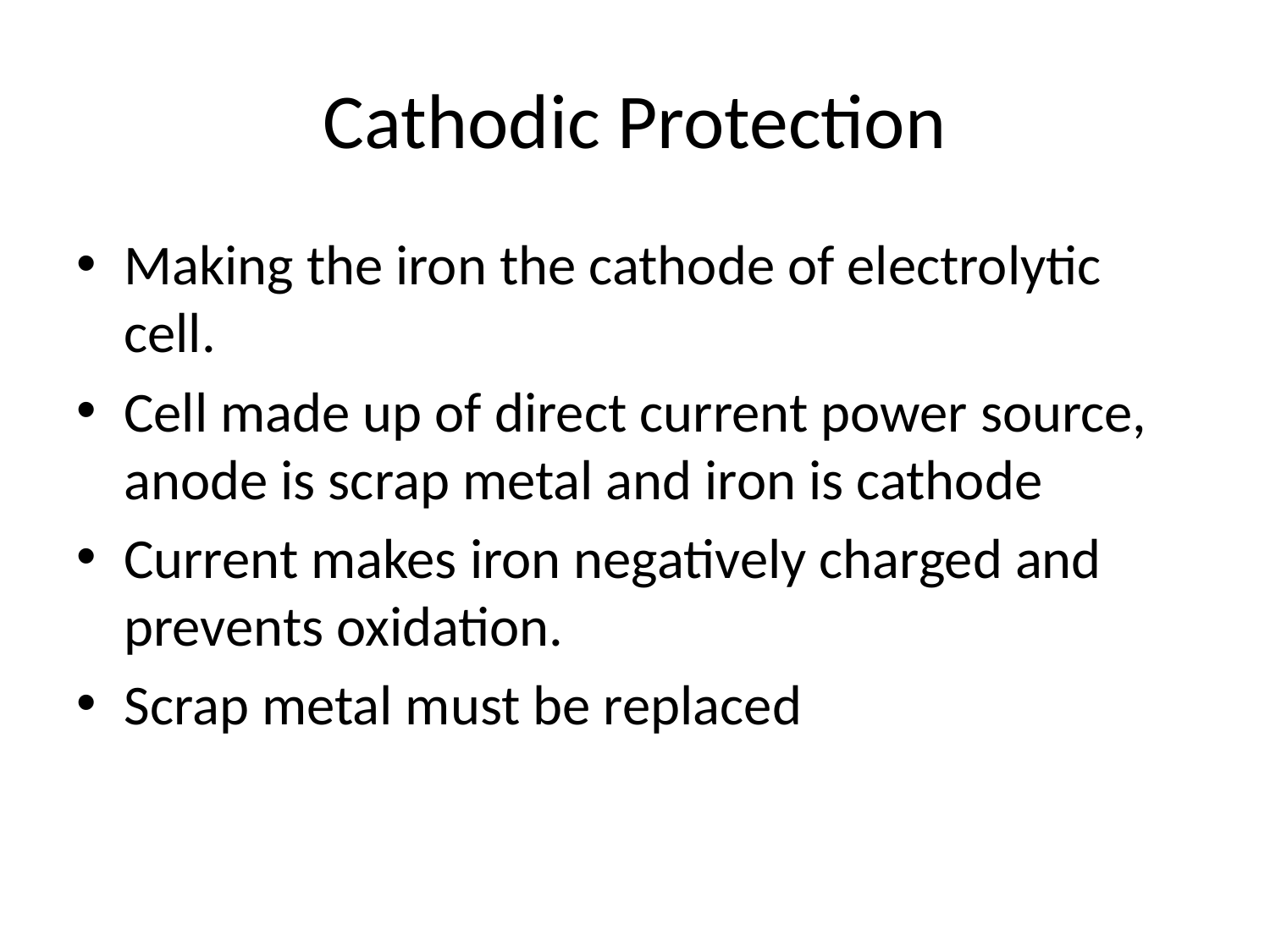

# Cathodic Protection
Making the iron the cathode of electrolytic cell.
Cell made up of direct current power source, anode is scrap metal and iron is cathode
Current makes iron negatively charged and prevents oxidation.
Scrap metal must be replaced